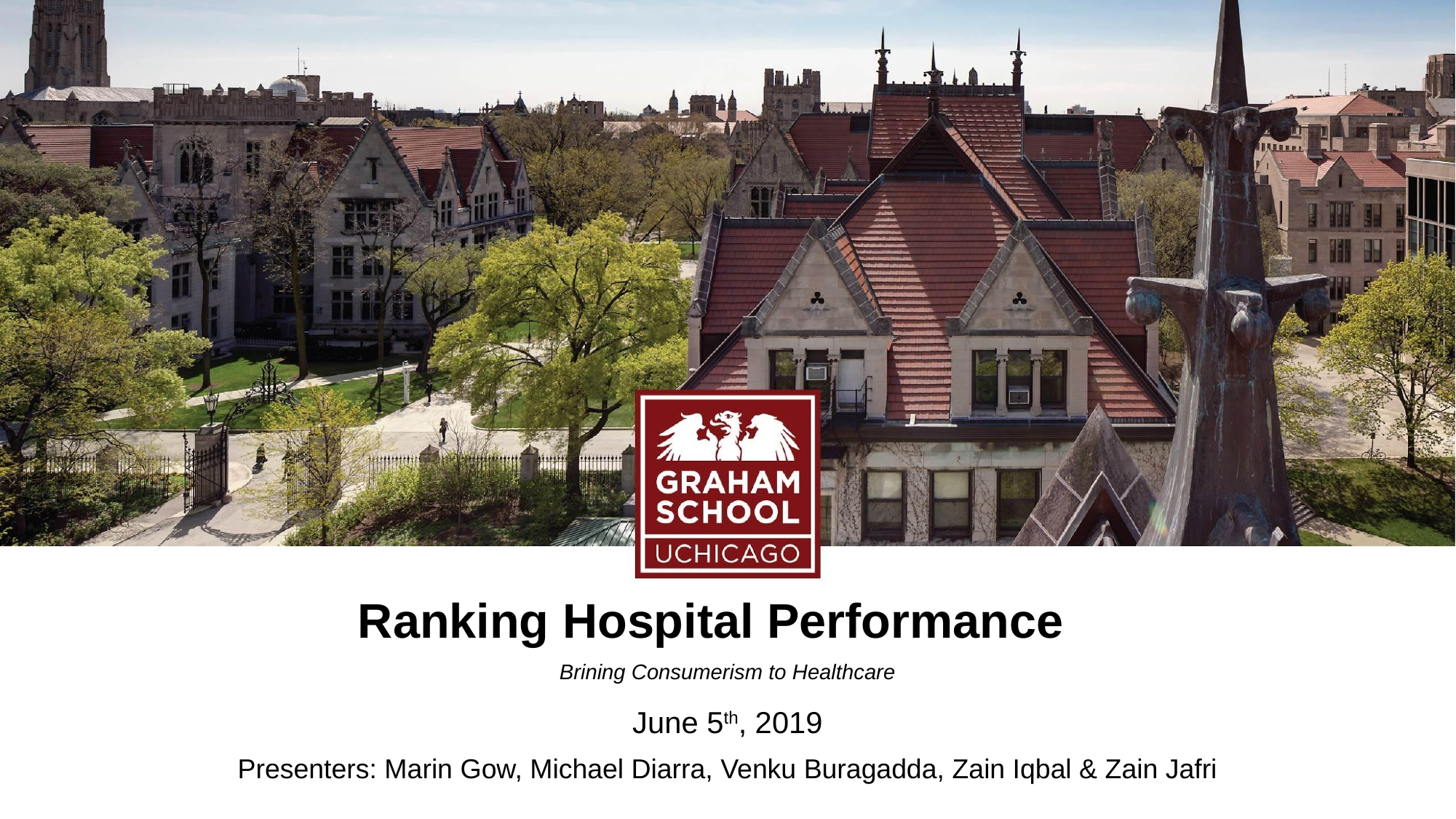

# Ranking Hospital Performance
Brining Consumerism to Healthcare

June 5th, 2019
Presenters: Marin Gow, Michael Diarra, Venku Buragadda, Zain Iqbal & Zain Jafri